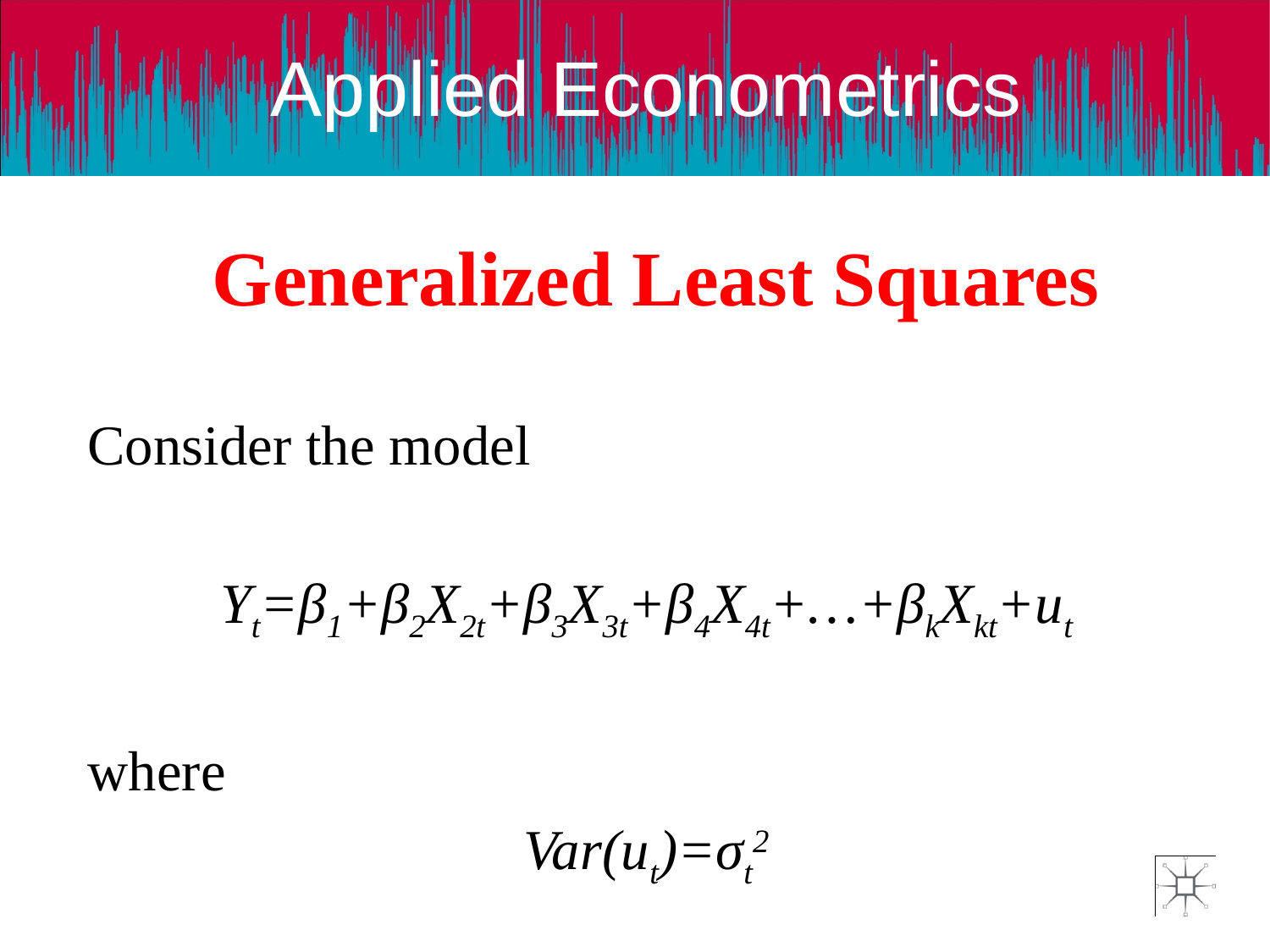

# Generalized Least Squares

Consider the model

Yt=β1+β2X2t+β3X3t+β4X4t+…+βkXkt+ut

where
Var(ut)=σt2